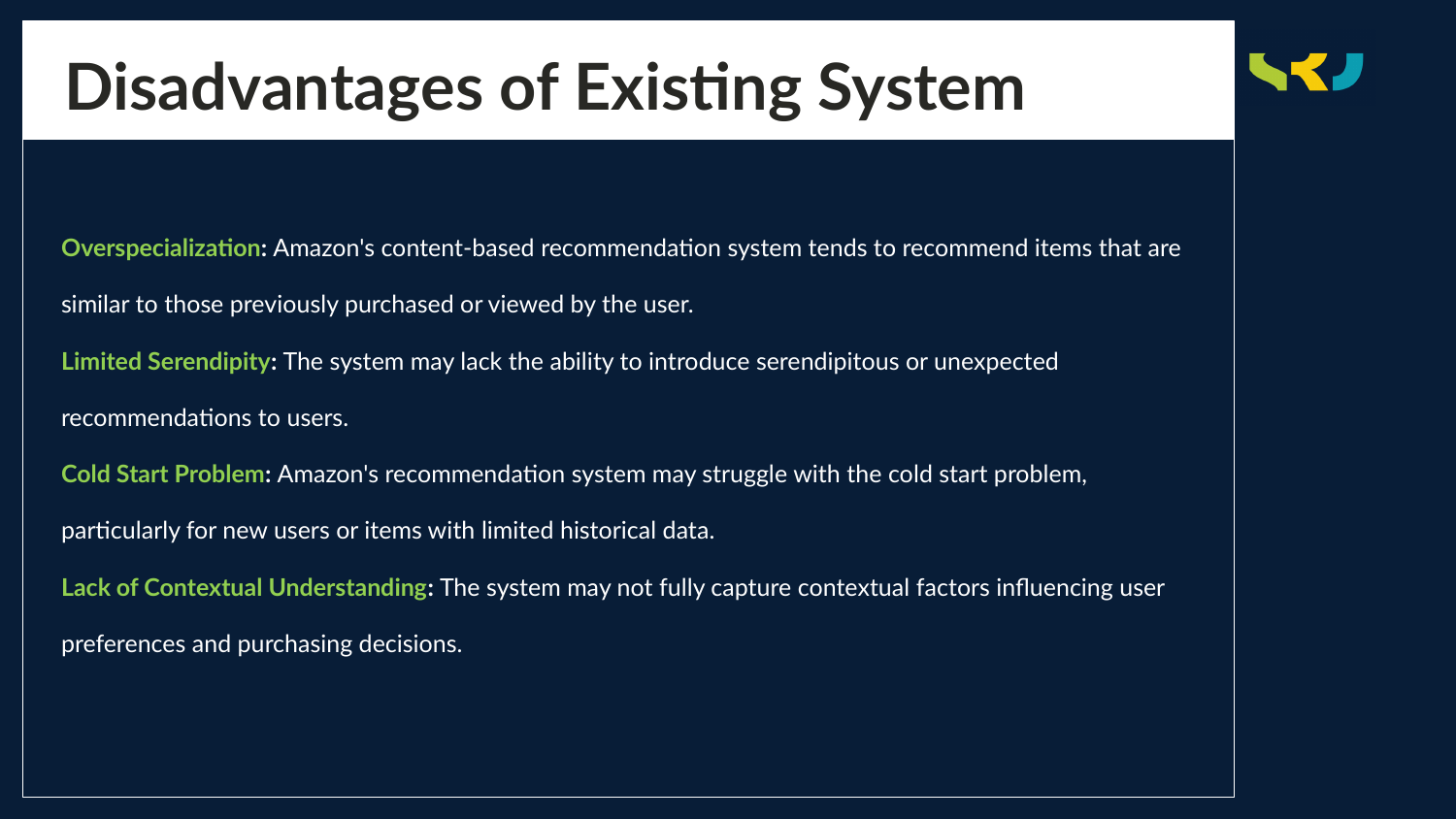

Disadvantages of Existing System
Overspecialization: Amazon's content-based recommendation system tends to recommend items that are
similar to those previously purchased or viewed by the user.
Limited Serendipity: The system may lack the ability to introduce serendipitous or unexpected
recommendations to users.
Cold Start Problem: Amazon's recommendation system may struggle with the cold start problem,
particularly for new users or items with limited historical data.
Lack of Contextual Understanding: The system may not fully capture contextual factors influencing user
preferences and purchasing decisions.